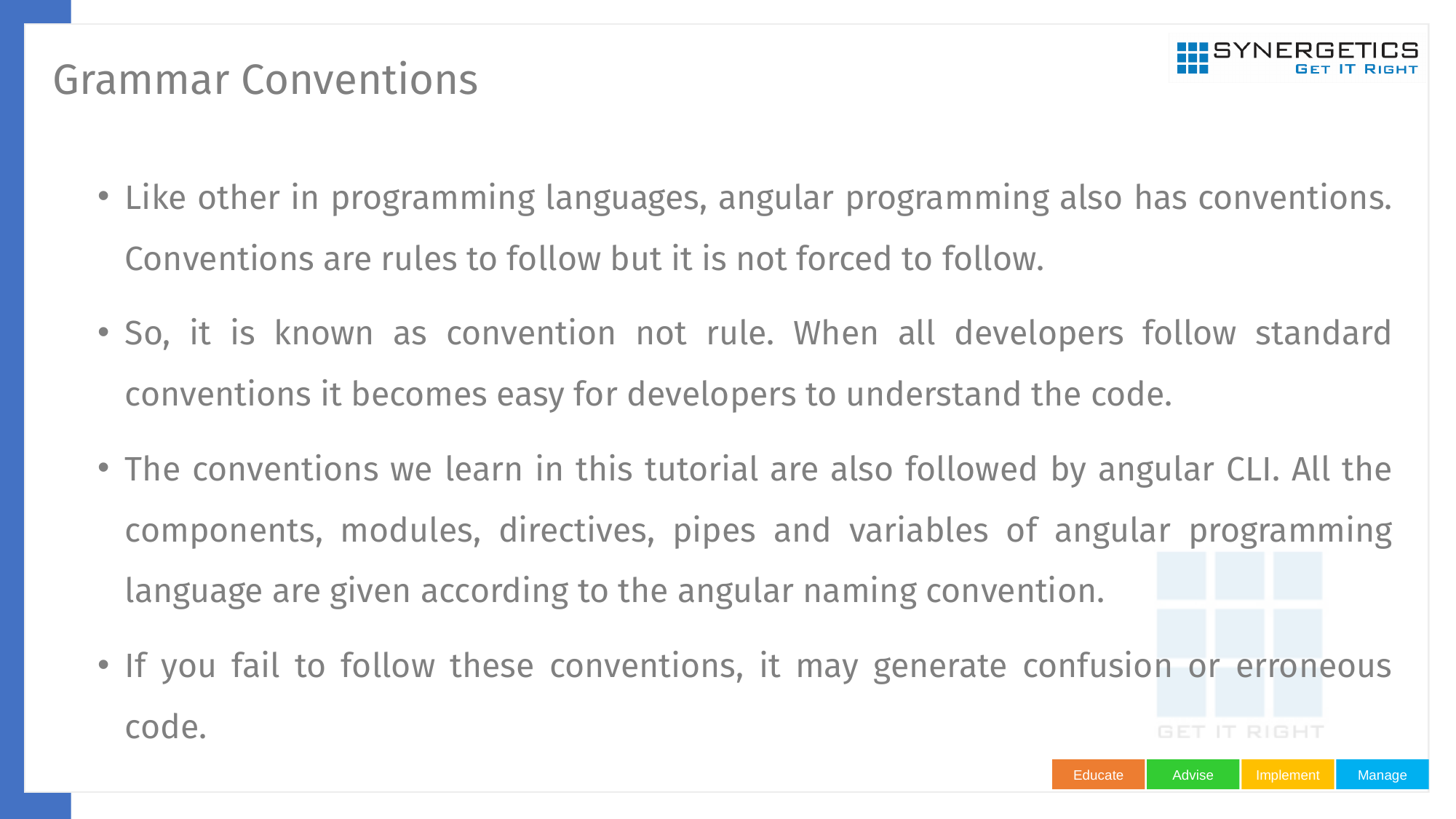

# Grammar Conventions
Like other in programming languages, angular programming also has conventions. Conventions are rules to follow but it is not forced to follow.
So, it is known as convention not rule. When all developers follow standard conventions it becomes easy for developers to understand the code.
The conventions we learn in this tutorial are also followed by angular CLI. All the components, modules, directives, pipes and variables of angular programming language are given according to the angular naming convention.
If you fail to follow these conventions, it may generate confusion or erroneous code.